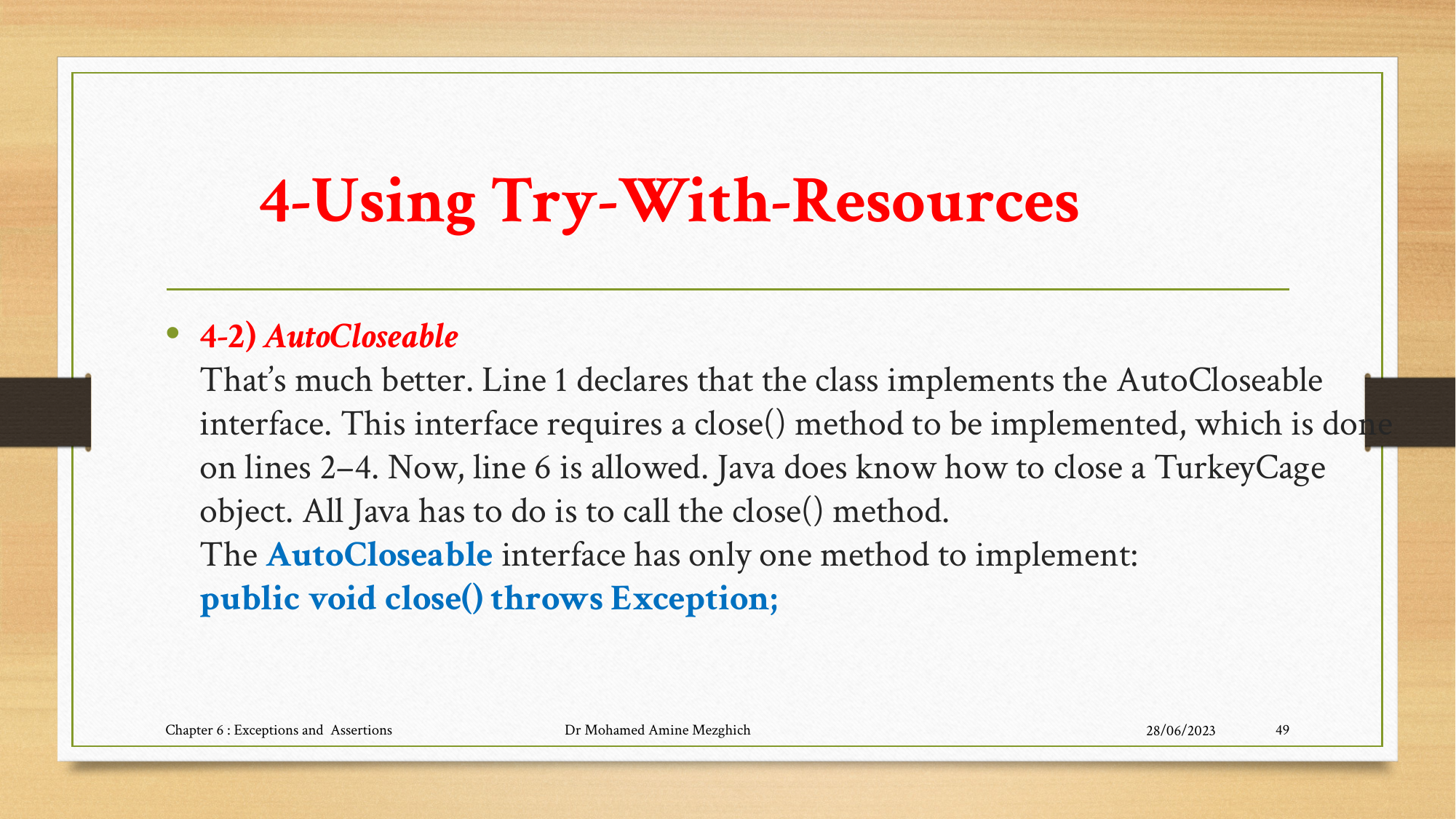

# 4-Using Try-With-Resources
4-2) AutoCloseable
That’s much better. Line 1 declares that the class implements the AutoCloseable interface. This interface requires a close() method to be implemented, which is done on lines 2–4. Now, line 6 is allowed. Java does know how to close a TurkeyCage object. All Java has to do is to call the close() method.
The AutoCloseable interface has only one method to implement:
public void close() throws Exception;
Chapter 6 : Exceptions and  Assertions                                                  Dr Mohamed Amine Mezghich
28/06/2023
49